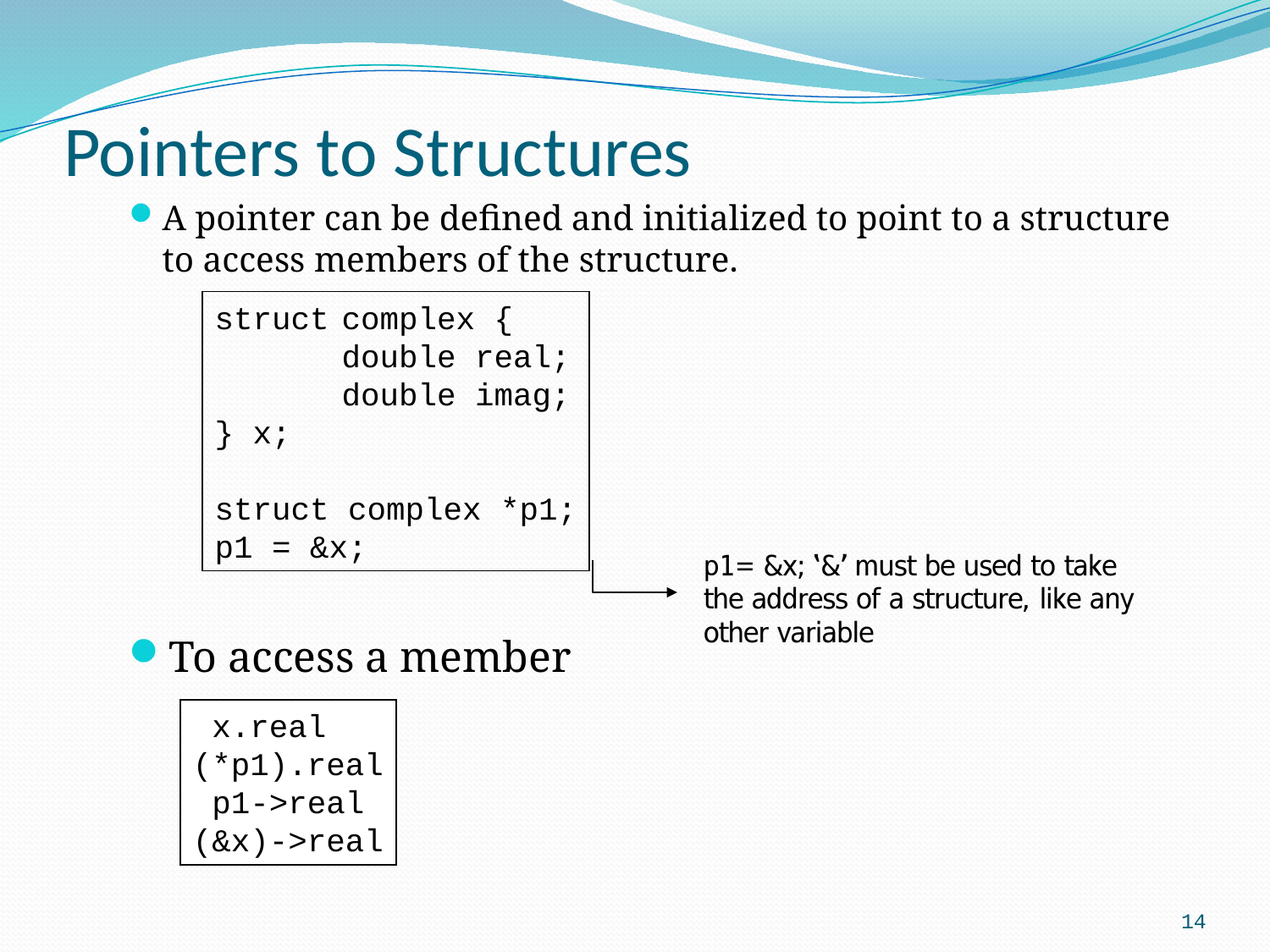

# Pointers to Structures
A pointer can be defined and initialized to point to a structure to access members of the structure.
struct	complex {
	double real;
	double imag;
} x;

struct complex *p1;
p1 = &x;
p1= &x; ‘&’ must be used to take
the address of a structure, like any
other variable

To access a member
 x.real
(*p1).real
 p1->real
(&x)->real
14